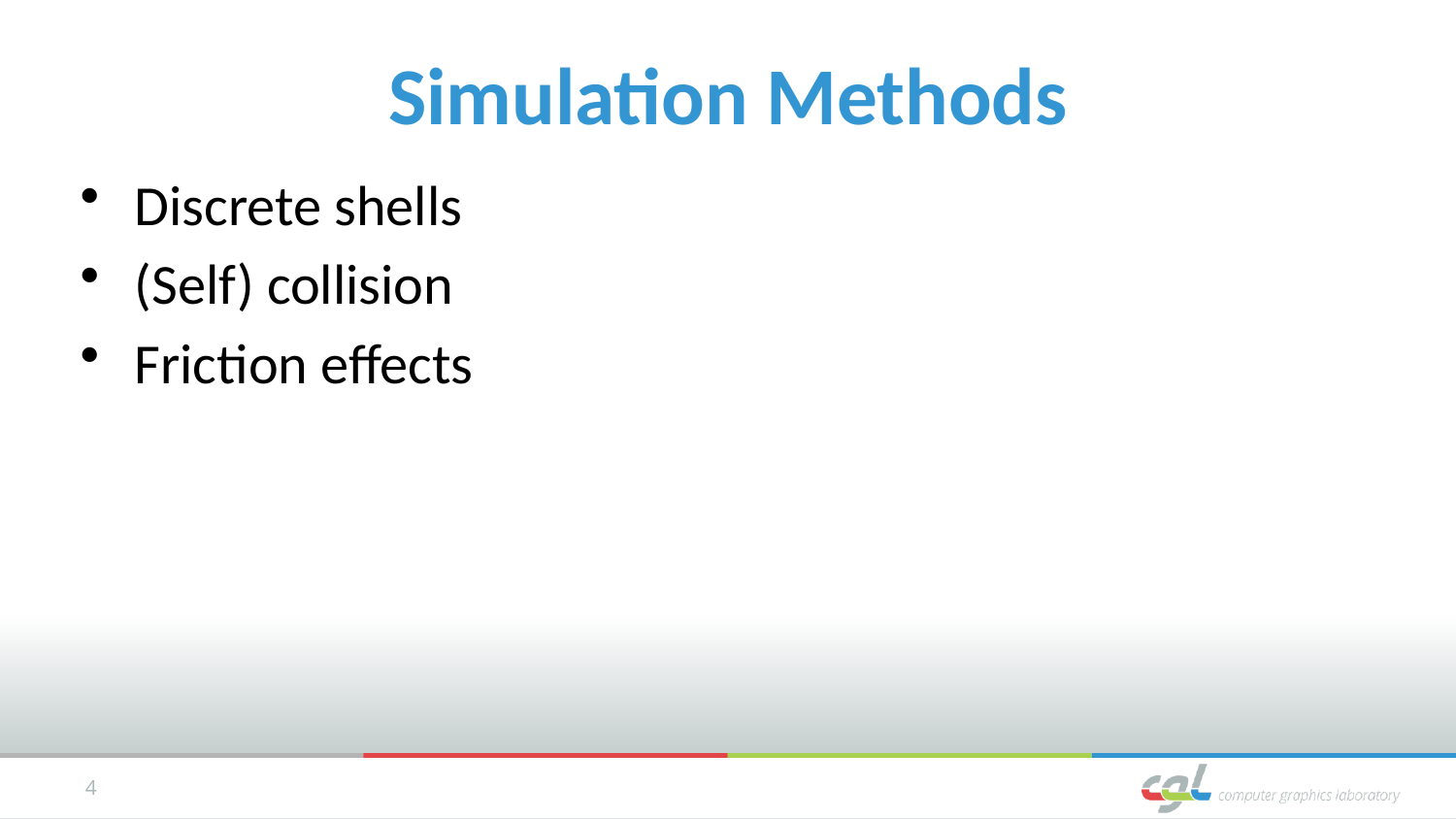

# Simulation Methods
Discrete shells
(Self) collision
Friction effects
4